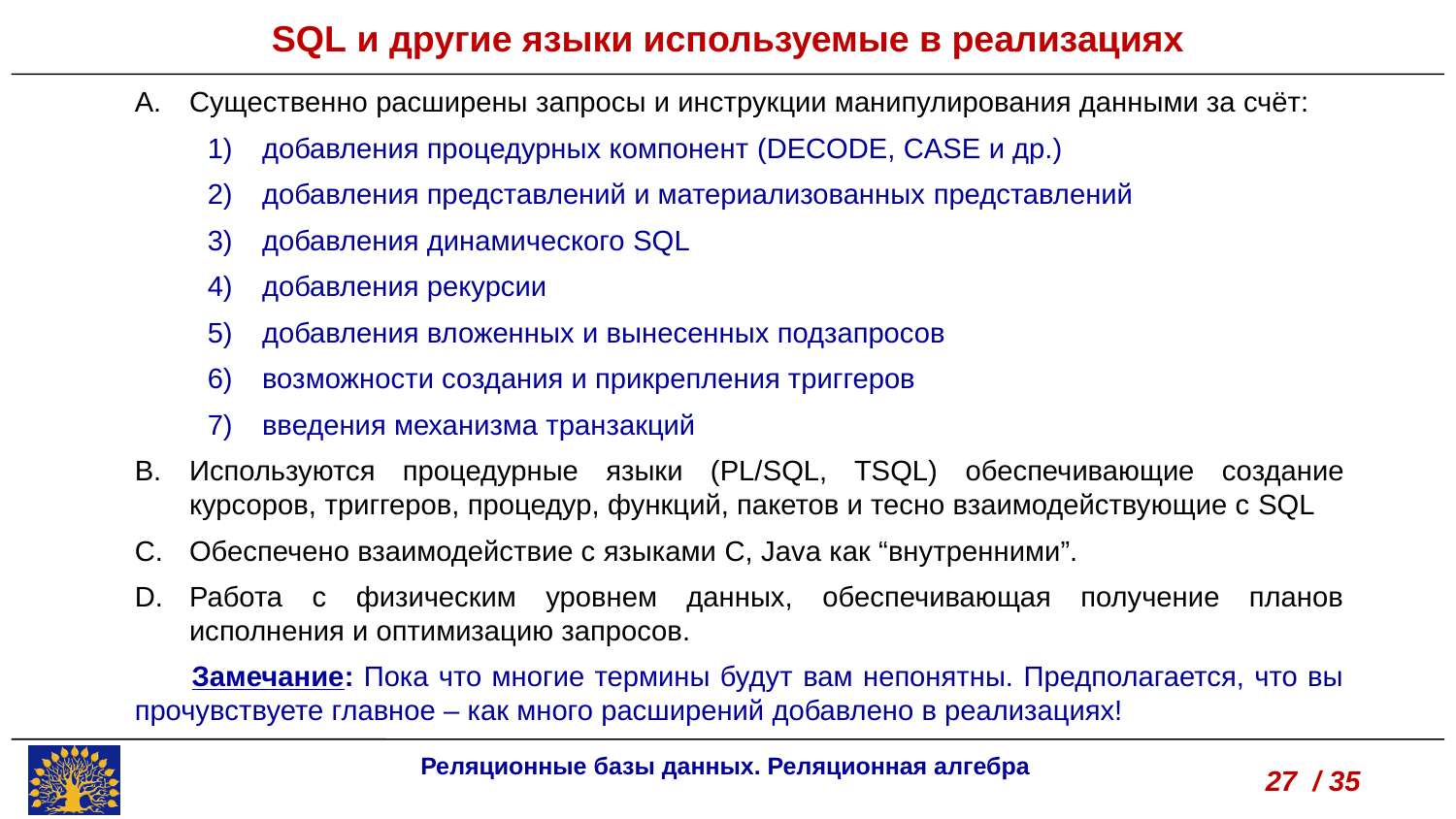

SQL и другие языки используемые в реализациях
Существенно расширены запросы и инструкции манипулирования данными за счёт:
добавления процедурных компонент (DECODE, CASE и др.)
добавления представлений и материализованных представлений
добавления динамического SQL
добавления рекурсии
добавления вложенных и вынесенных подзапросов
возможности создания и прикрепления триггеров
введения механизма транзакций
Используются процедурные языки (PL/SQL, TSQL) обеспечивающие создание курсоров, триггеров, процедур, функций, пакетов и тесно взаимодействующие с SQL
Обеспечено взаимодействие с языками C, Java как “внутренними”.
Работа с физическим уровнем данных, обеспечивающая получение планов исполнения и оптимизацию запросов.
Замечание: Пока что многие термины будут вам непонятны. Предполагается, что вы прочувствуете главное – как много расширений добавлено в реализациях!